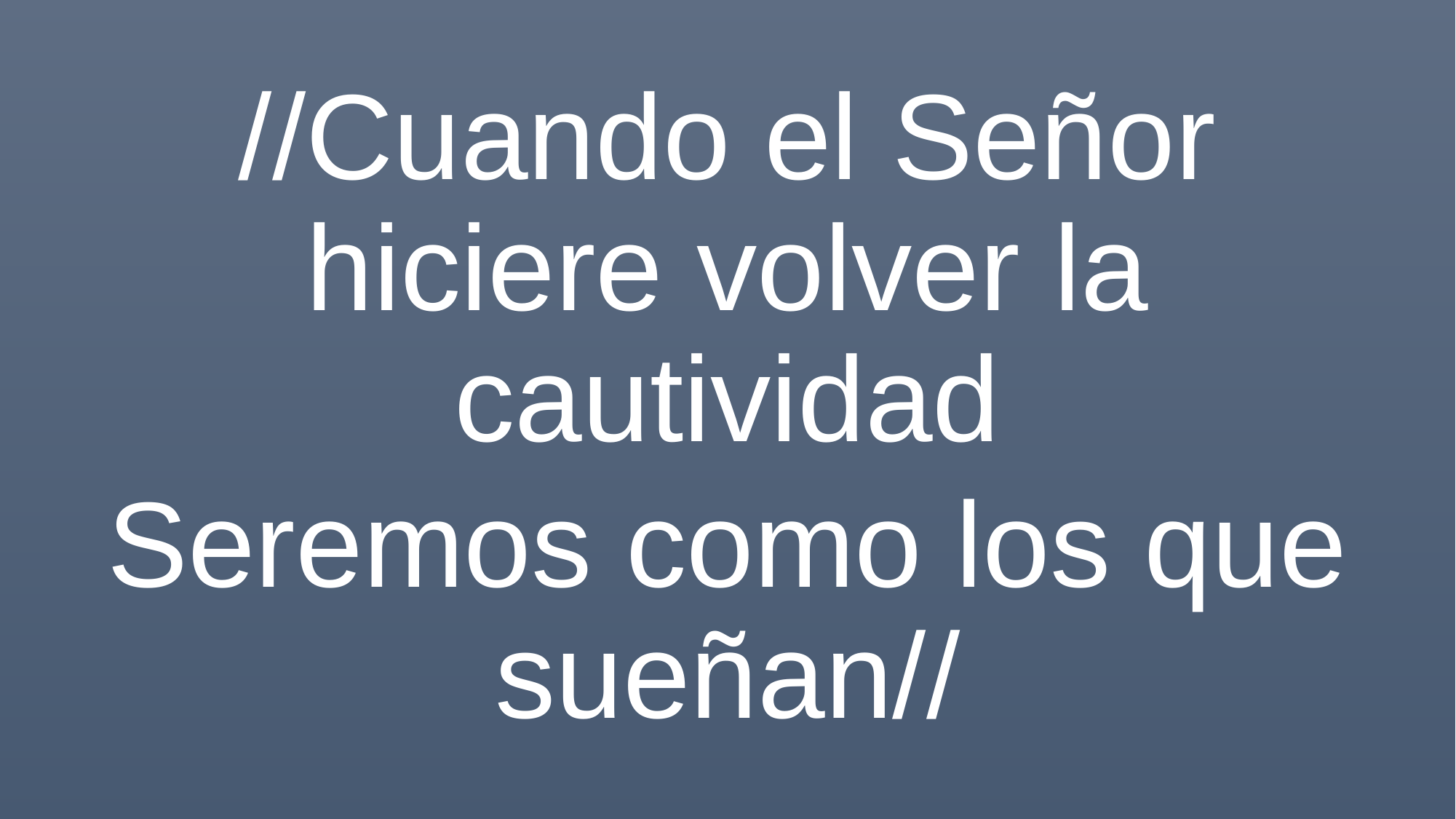

//Cuando el Señor hiciere volver la cautividad
Seremos como los que sueñan//